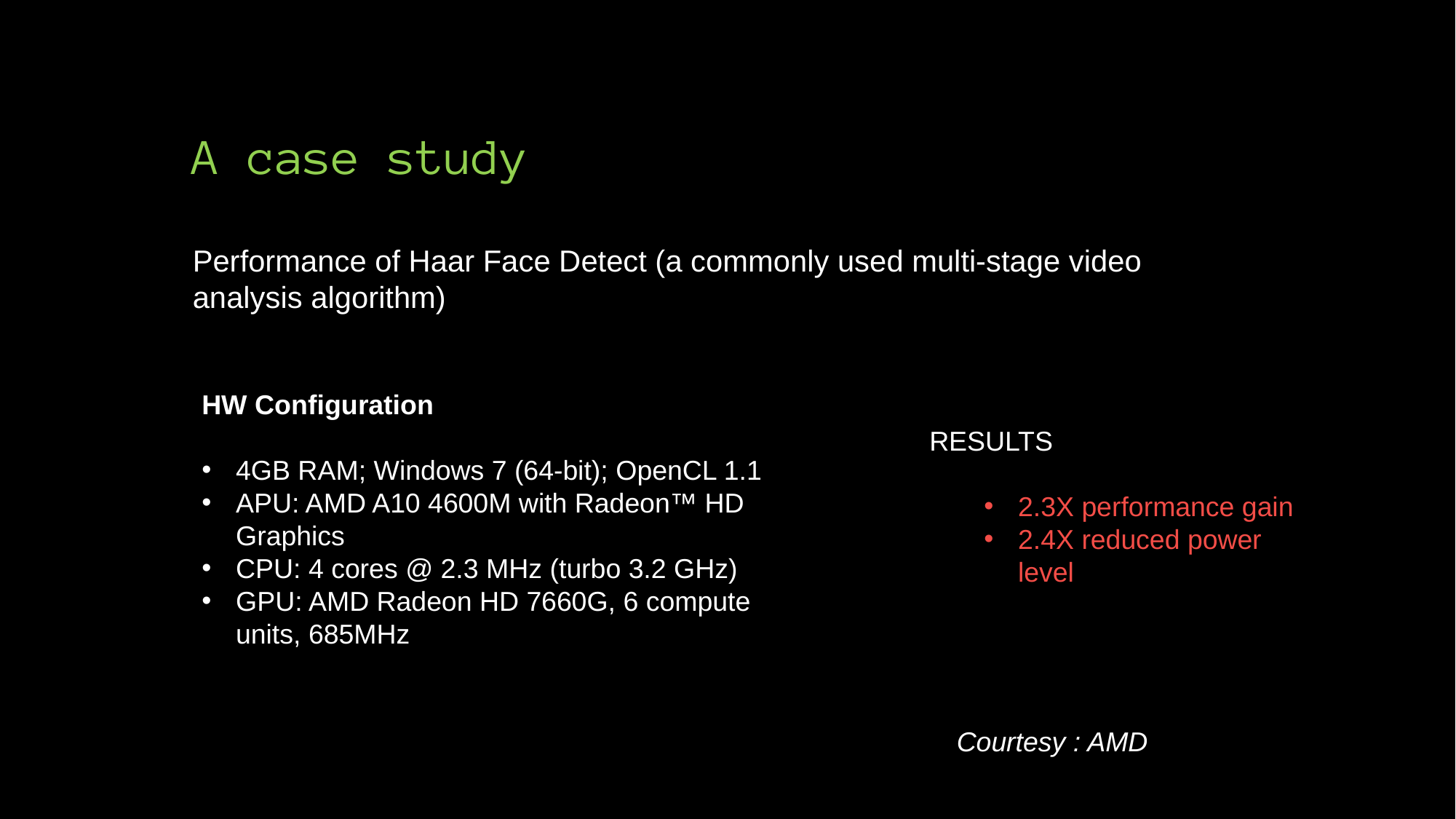

# A case study
Performance of Haar Face Detect (a commonly used multi-stage video analysis algorithm)
HW Configuration

4GB RAM; Windows 7 (64-bit); OpenCL 1.1
APU: AMD A10 4600M with Radeon™ HD Graphics
CPU: 4 cores @ 2.3 MHz (turbo 3.2 GHz)
GPU: AMD Radeon HD 7660G, 6 compute units, 685MHz

RESULTS

2.3X performance gain
2.4X reduced power level
Courtesy : AMD